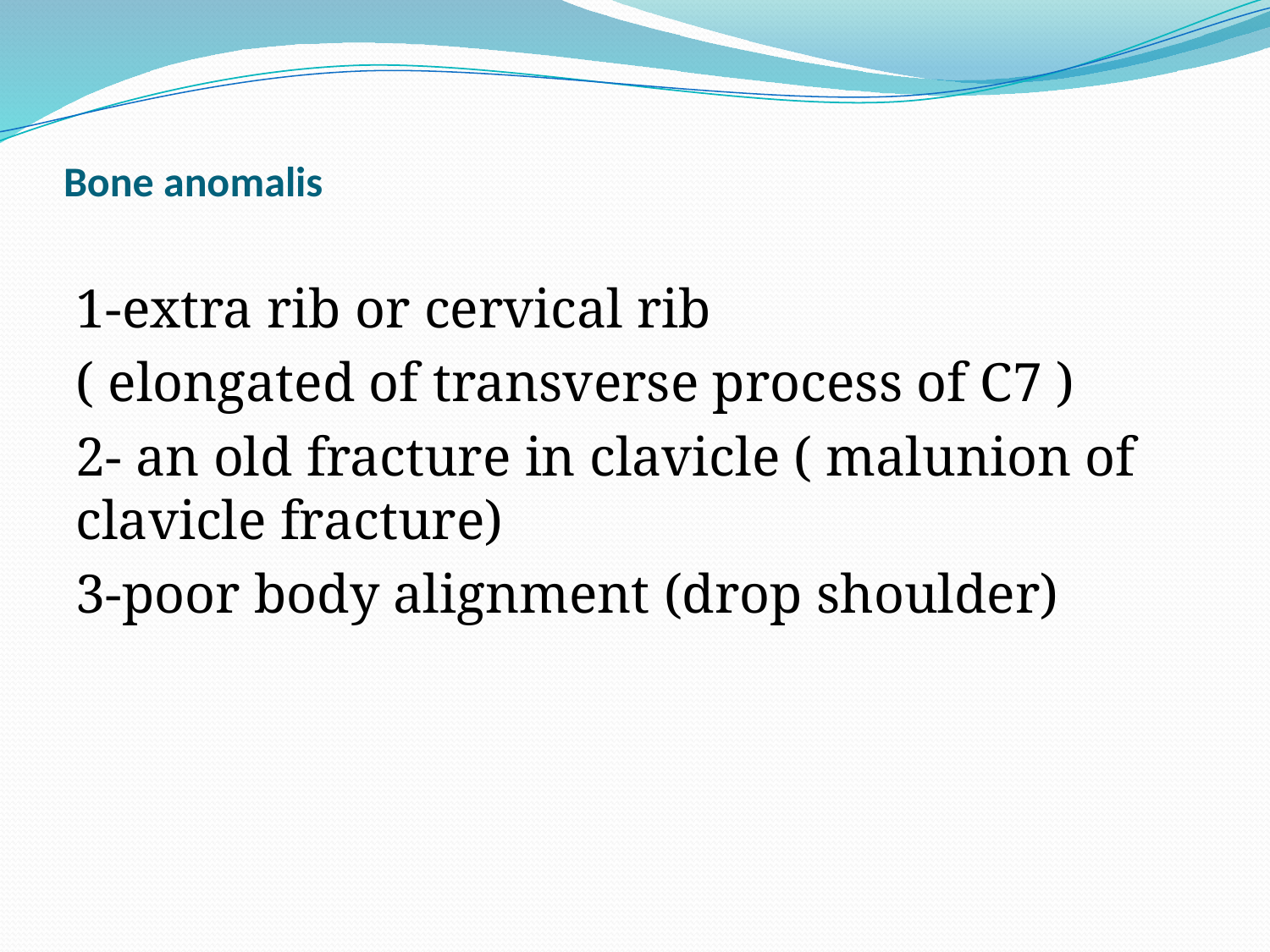

# Bone anomalis
1-extra rib or cervical rib
( elongated of transverse process of C7 )
2- an old fracture in clavicle ( malunion of clavicle fracture)
3-poor body alignment (drop shoulder)